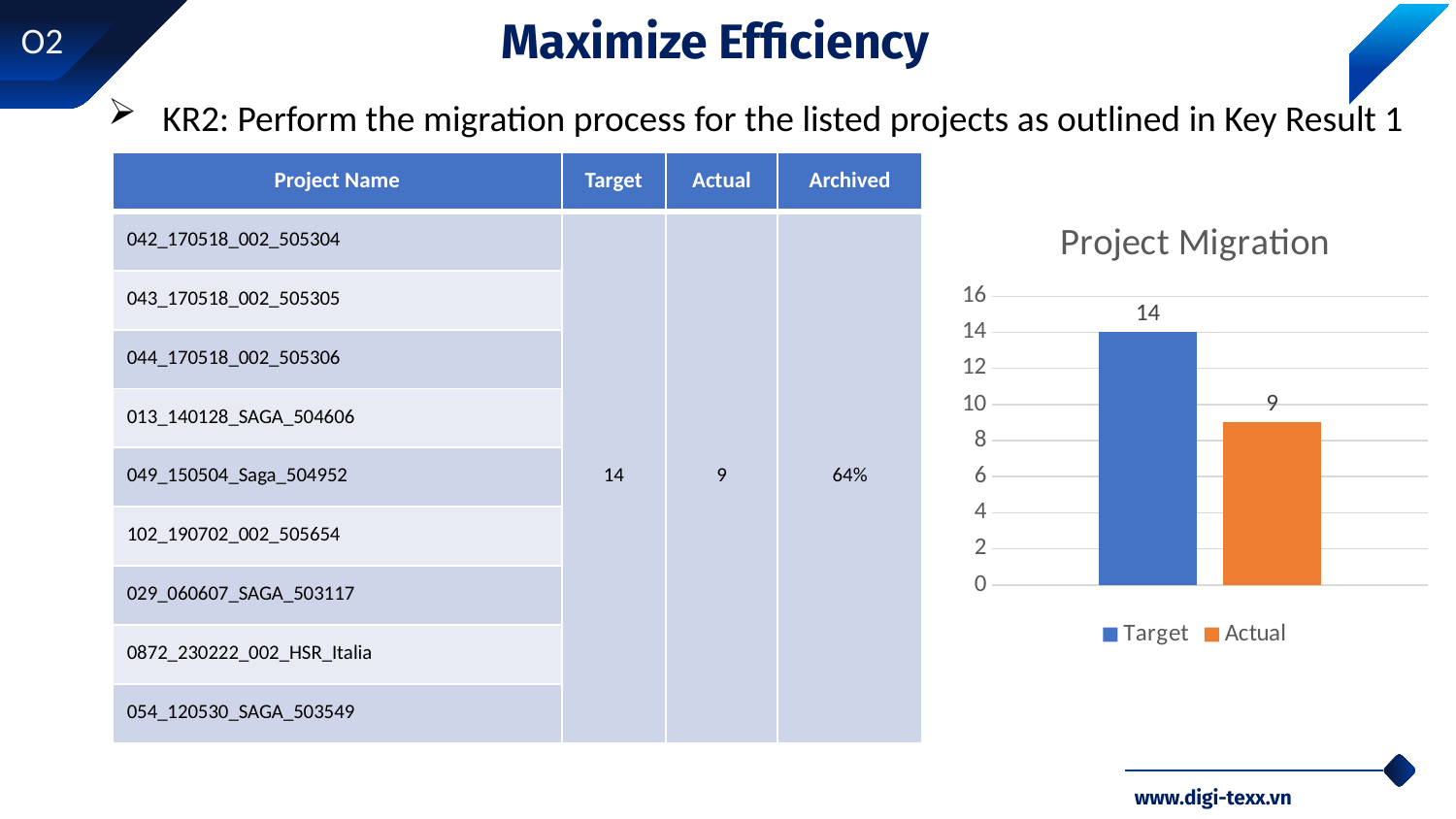

Maximize Efficiency

O2
KR2: Perform the migration process for the listed projects as outlined in Key Result 1

| Project Name | Target | Actual | Archived |
| --- | --- | --- | --- |
| 042\_170518\_002\_505304 | 14 | 9 | 64% |
| 043\_170518\_002\_505305 |  |  |  |
| 044\_170518\_002\_505306 |  |  |  |
| 013\_140128\_SAGA\_504606 |  |  |  |
| 049\_150504\_Saga\_504952 |  |  |  |
| 102\_190702\_002\_505654 |  |  |  |
| 029\_060607\_SAGA\_503117 |  |  |  |
| 0872\_230222\_002\_HSR\_Italia |  |  |  |
| 054\_120530\_SAGA\_503549 |  |  |  |

### Chart: Project Migration

| Category | Target | Actual |
|---|---|---|
| Total Project | 14.0 | 9.0 |
www.digi-texx.vn